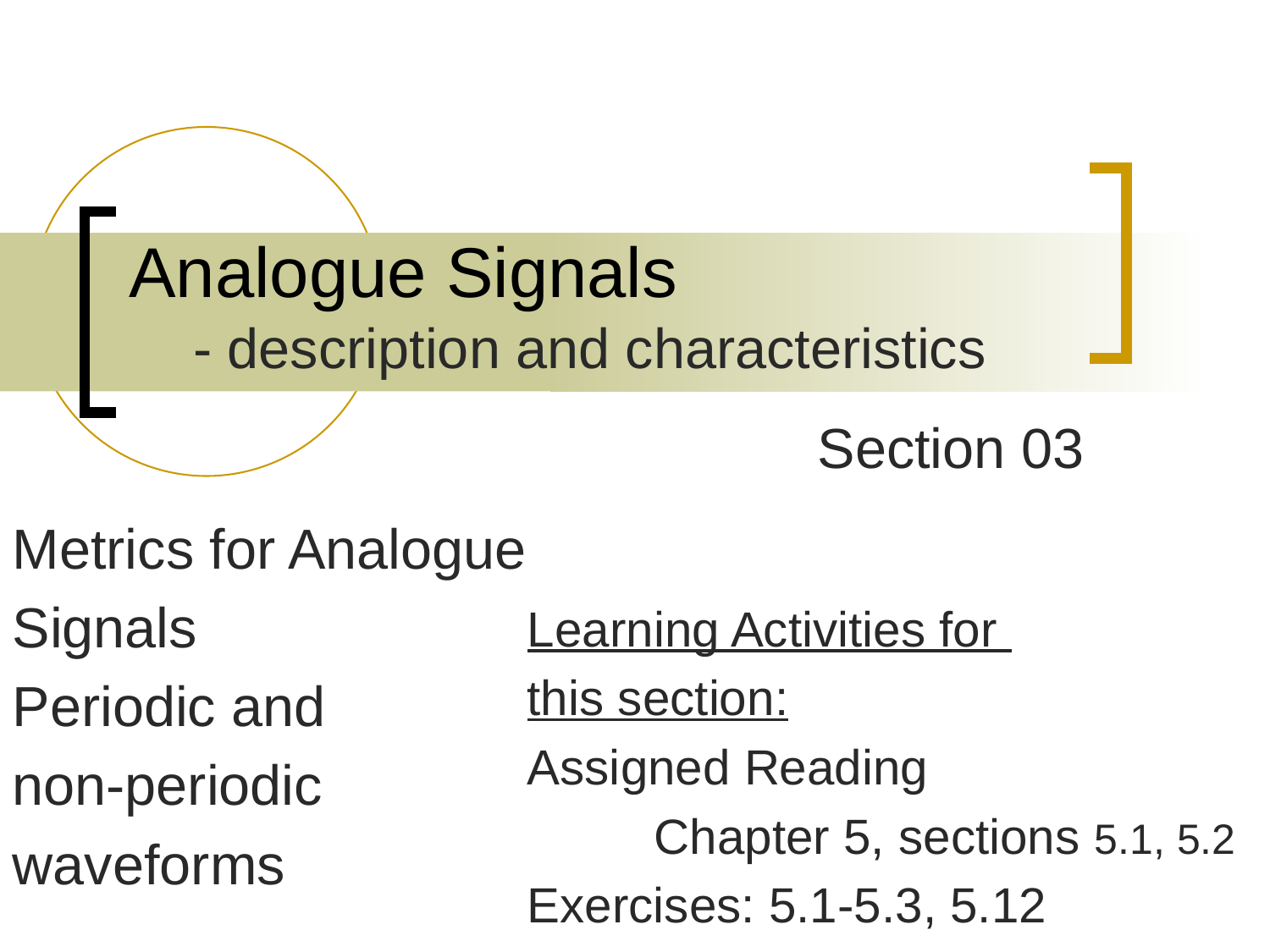

# Analogue Signals
 - description and characteristics
Section 03
Metrics for Analogue
Signals
Periodic and
non-periodic
waveforms
Learning Activities for
this section:
Assigned Reading
	Chapter 5, sections 5.1, 5.2
Exercises: 5.1-5.3, 5.12